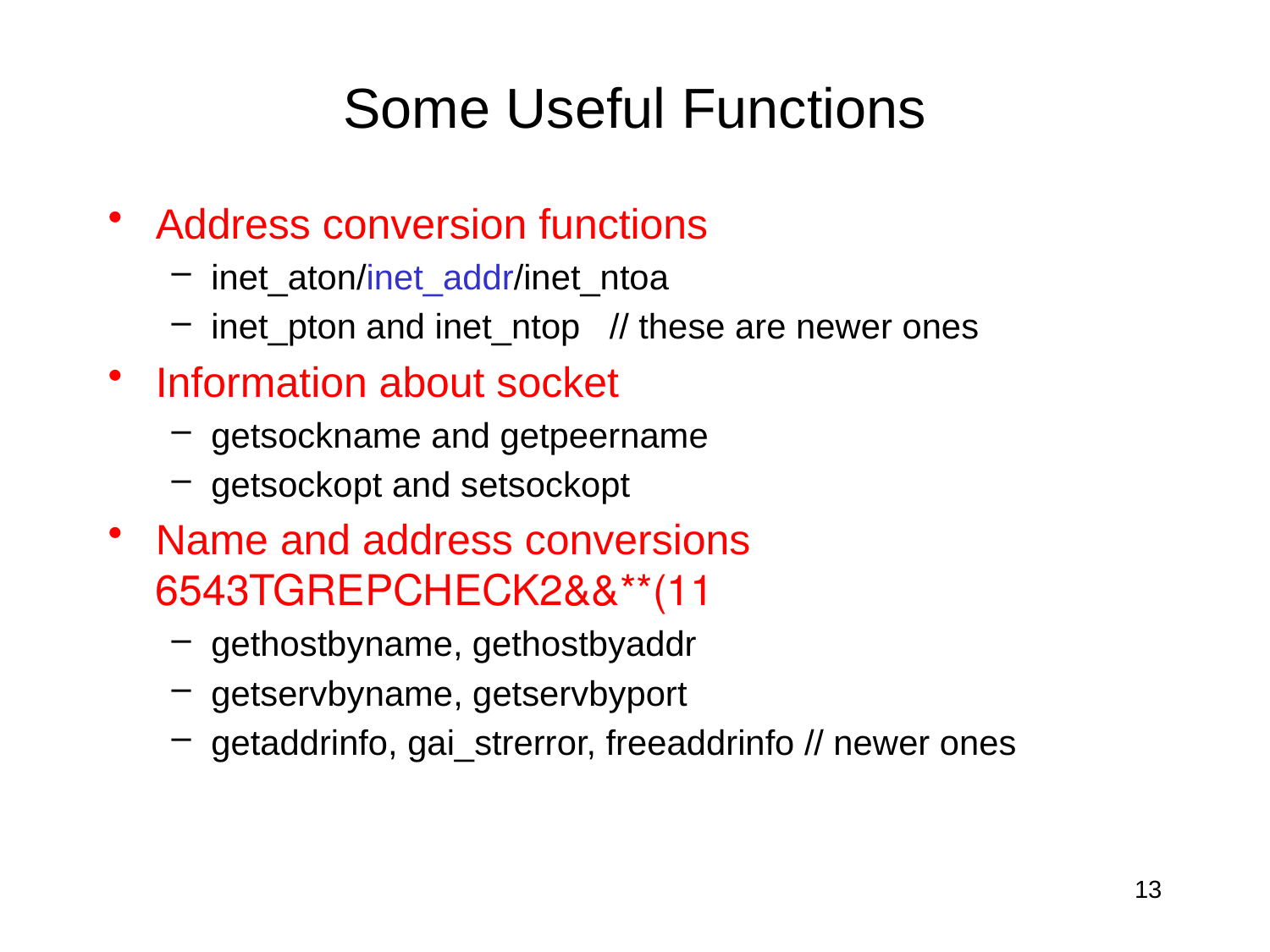

# Some Useful Functions
Address conversion functions
inet_aton/inet_addr/inet_ntoa
inet_pton and inet_ntop   // these are newer ones
Information about socket
getsockname and getpeername
getsockopt and setsockopt
Name and address conversions 6543TGREPCHECK2&&**(11
gethostbyname, gethostbyaddr
getservbyname, getservbyport
getaddrinfo, gai_strerror, freeaddrinfo // newer ones

13